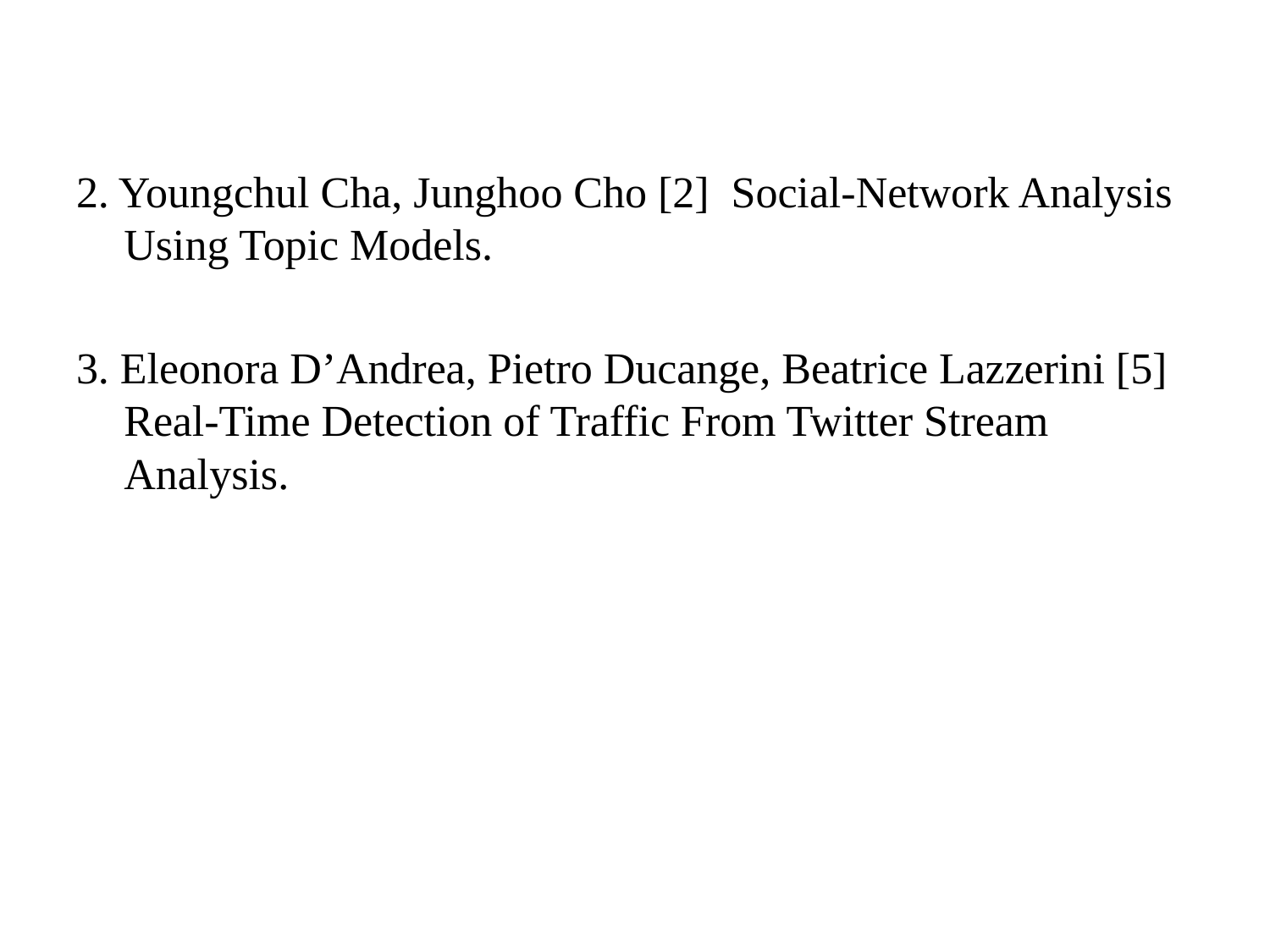

2. Youngchul Cha, Junghoo Cho [2]  Social-Network Analysis Using Topic Models.

3. Eleonora D’Andrea, Pietro Ducange, Beatrice Lazzerini [5] Real-Time Detection of Traffic From Twitter Stream Analysis.